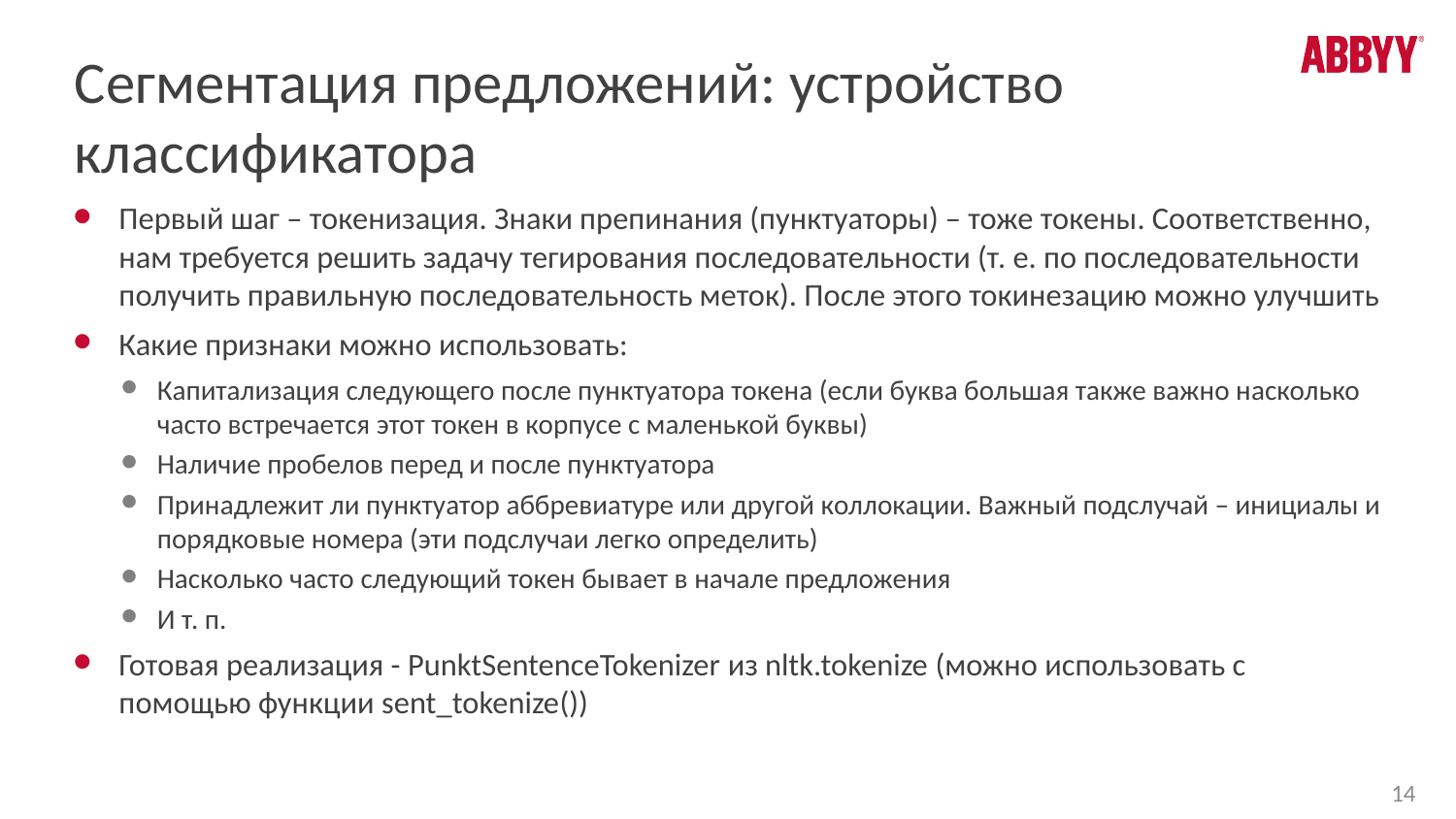

# Сегментация предложений: устройство классификатора
Первый шаг – токенизация. Знаки препинания (пунктуаторы) – тоже токены. Соответственно, нам требуется решить задачу тегирования последовательности (т. е. по последовательности получить правильную последовательность меток). После этого токинезацию можно улучшить
Какие признаки можно использовать:
Капитализация следующего после пунктуатора токена (если буква большая также важно насколько часто встречается этот токен в корпусе с маленькой буквы)
Наличие пробелов перед и после пунктуатора
Принадлежит ли пунктуатор аббревиатуре или другой коллокации. Важный подслучай – инициалы и порядковые номера (эти подслучаи легко определить)
Насколько часто следующий токен бывает в начале предложения
И т. п.
Готовая реализация - PunktSentenceTokenizer из nltk.tokenize (можно использовать с помощью функции sent_tokenize())
14